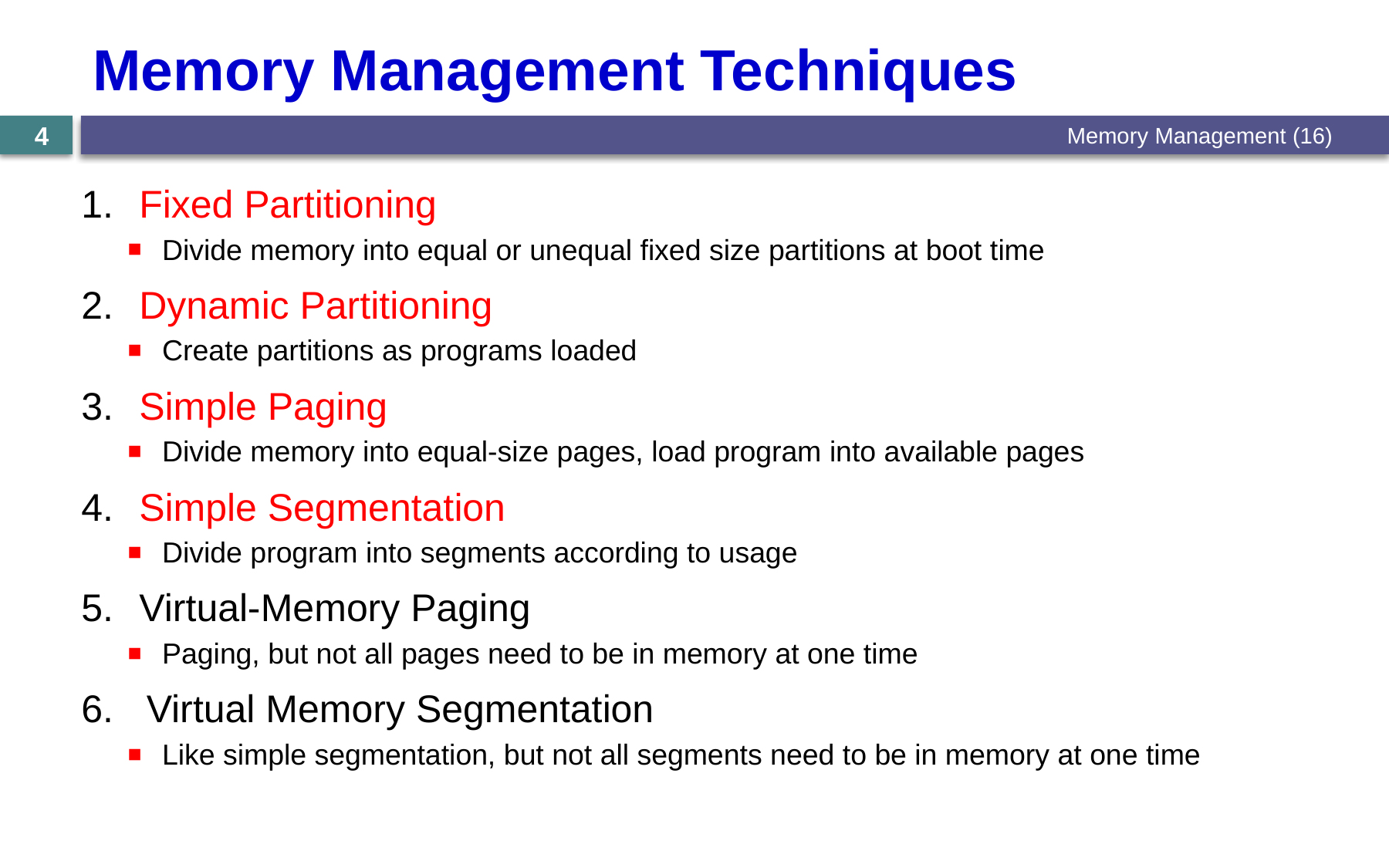

# Memory Management Techniques
Memory Management (16)
4
Fixed Partitioning
Divide memory into equal or unequal fixed size partitions at boot time
Dynamic Partitioning
Create partitions as programs loaded
Simple Paging
Divide memory into equal-size pages, load program into available pages
Simple Segmentation
Divide program into segments according to usage
Virtual-Memory Paging
Paging, but not all pages need to be in memory at one time
Virtual Memory Segmentation
Like simple segmentation, but not all segments need to be in memory at one time